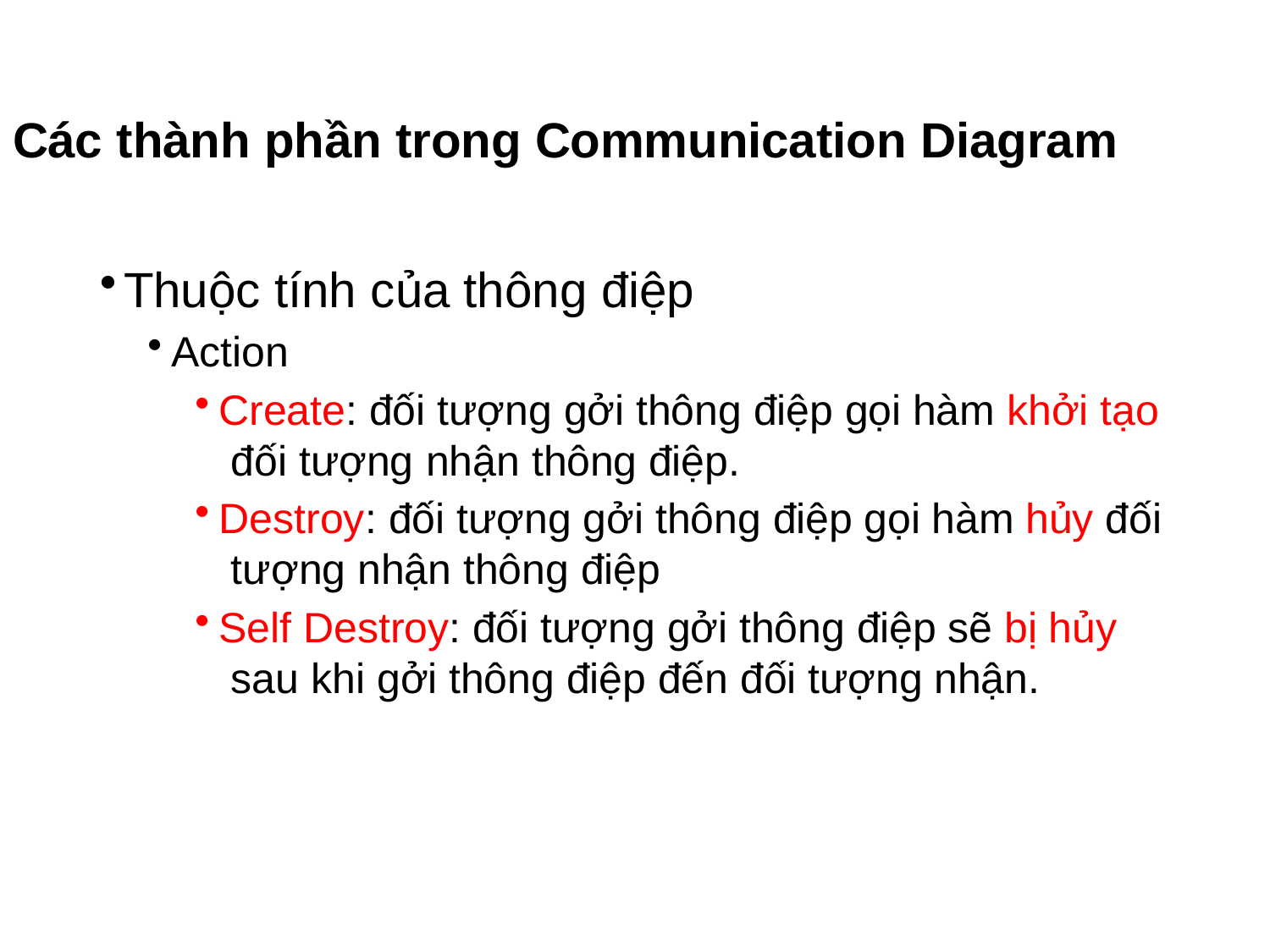

# Các thành phần trong Communication Diagram
Thuộc tính của thông điệp
Action
Create: đối tượng gởi thông điệp gọi hàm khởi tạo  đối tượng nhận thông điệp.
Destroy: đối tượng gởi thông điệp gọi hàm hủy đối  tượng nhận thông điệp
Self Destroy: đối tượng gởi thông điệp sẽ bị hủy  sau khi gởi thông điệp đến đối tượng nhận.